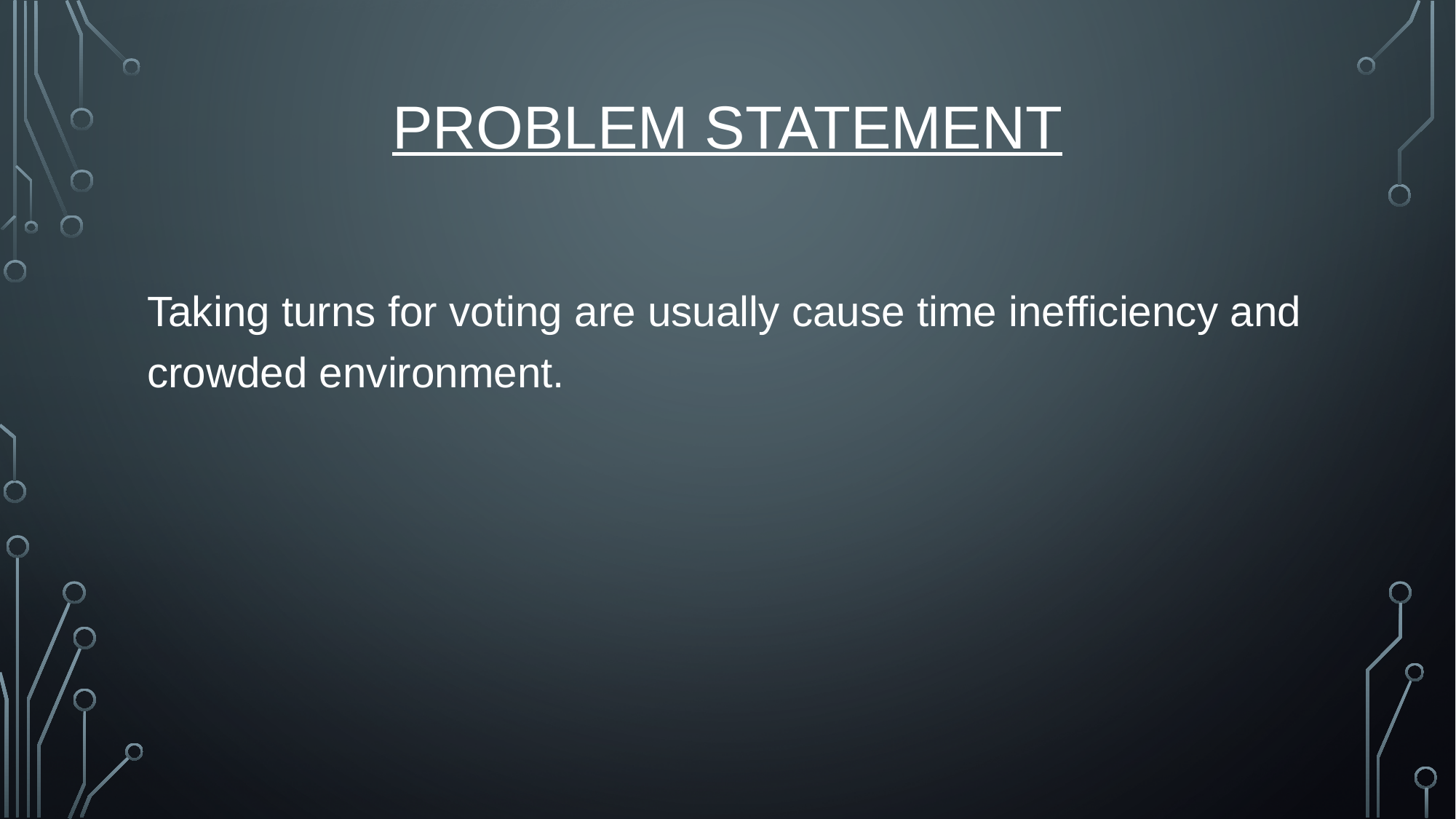

# Problem Statement
Taking turns for voting are usually cause time inefficiency and crowded environment.